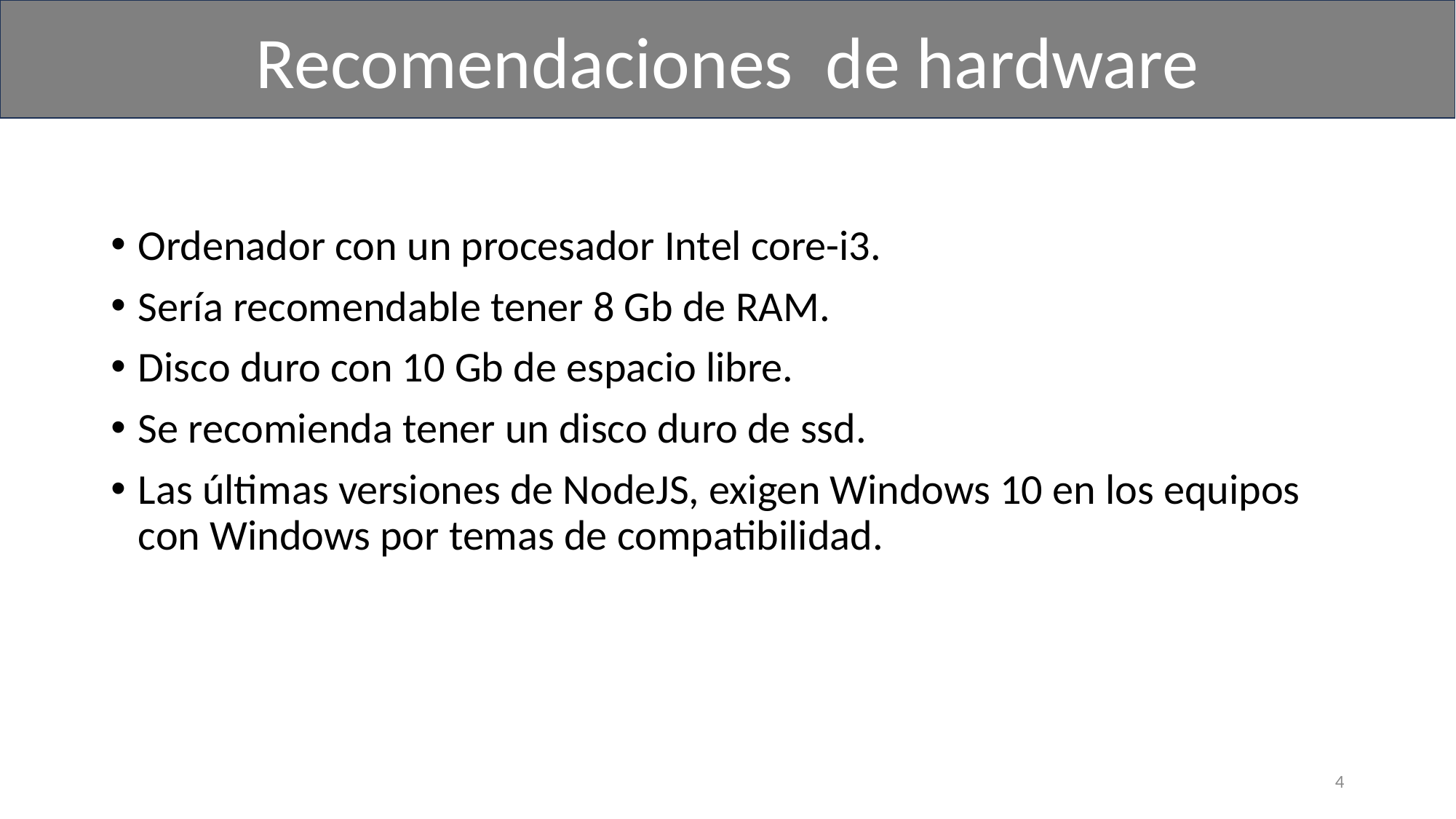

Recomendaciones  de hardware
#
Ordenador con un procesador Intel core-i3.
Sería recomendable tener 8 Gb de RAM.
Disco duro con 10 Gb de espacio libre.
Se recomienda tener un disco duro de ssd.
Las últimas versiones de NodeJS, exigen Windows 10 en los equipos con Windows por temas de compatibilidad.
4